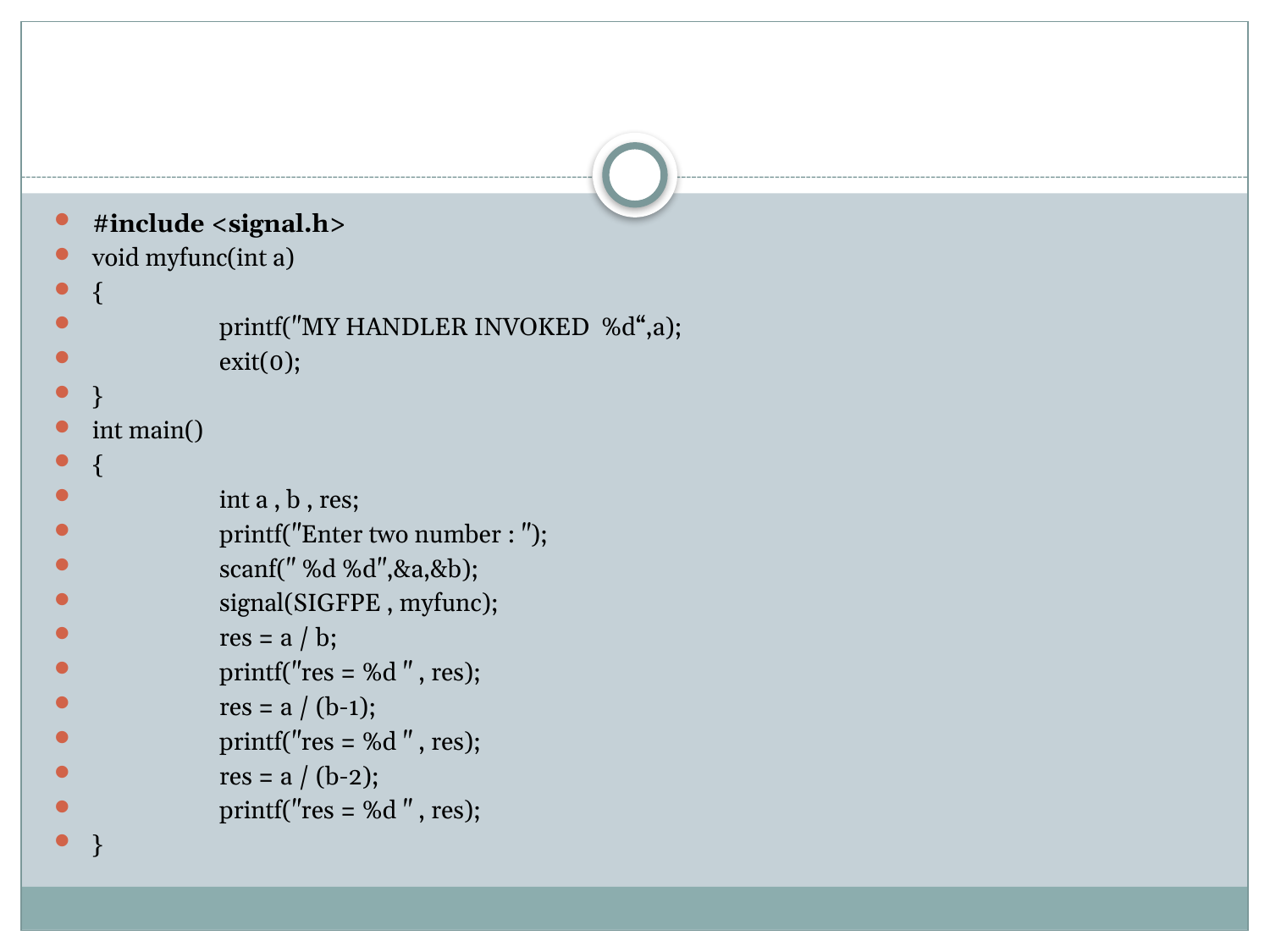

#
#include <signal.h>
void myfunc(int a)
{
	printf("MY HANDLER INVOKED  %d“,a);
	exit(0);
}
int main()
{
	int a , b , res;
	printf("Enter two number : ");
	scanf(" %d %d",&a,&b);
	signal(SIGFPE , myfunc);
	res = a / b;
	printf("res = %d " , res);
	res = a / (b-1);
	printf("res = %d " , res);
	res = a / (b-2);
	printf("res = %d " , res);
}